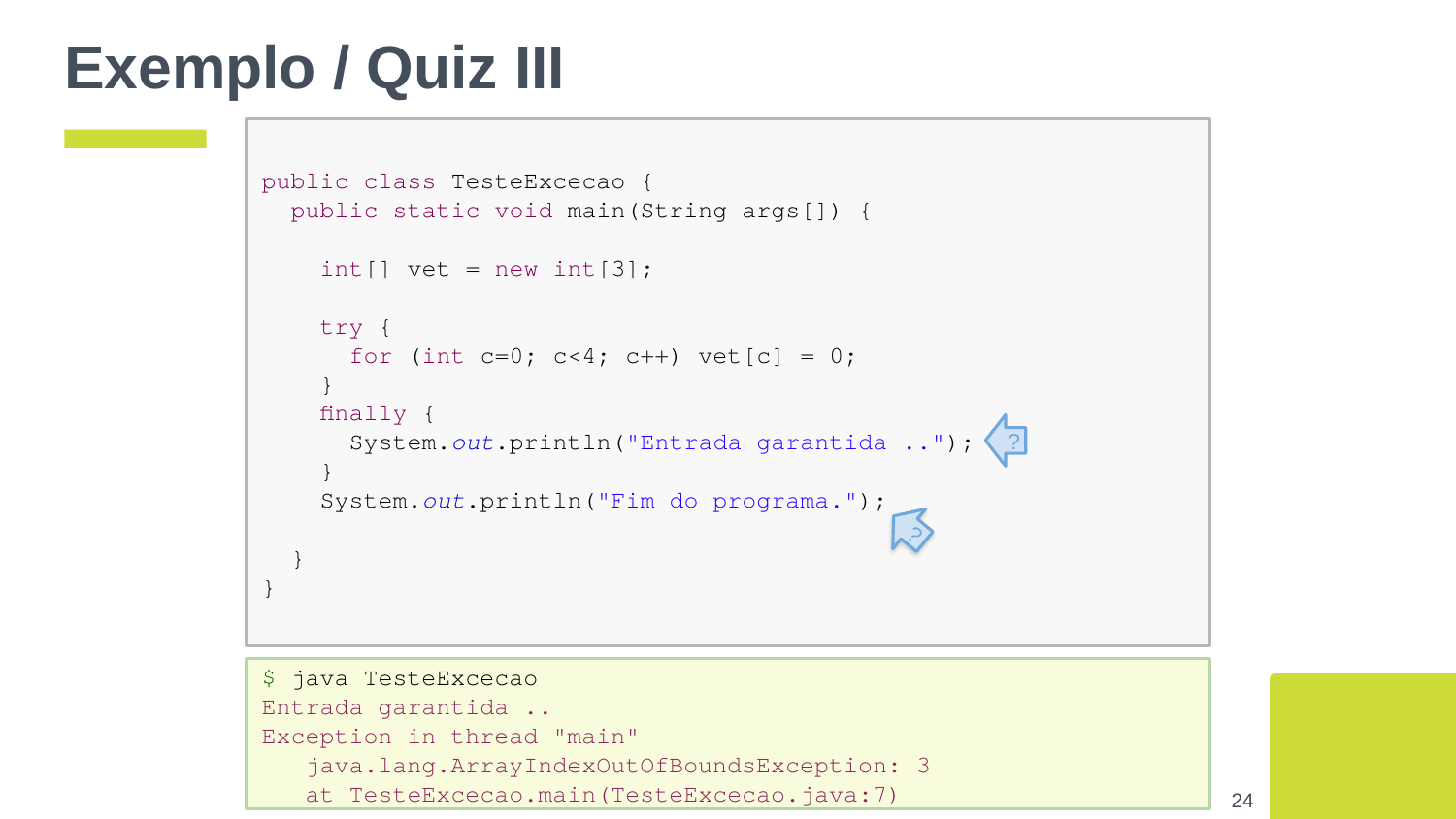

# Exemplo / Quiz III

public class TesteExcecao {
  public static void main(String args[]) {

    int[] vet = new int[3];

    try {
      for (int c=0; c<4; c++) vet[c] = 0;
    }
    finally {
      System.out.println("Entrada garantida ..");
    }
    System.out.println("Fim do programa.");

  }
}

?

?
$ java TesteExcecao
Entrada garantida ..
Exception in thread "main"
   java.lang.ArrayIndexOutOfBoundsException: 3
   at TesteExcecao.main(TesteExcecao.java:7)
24